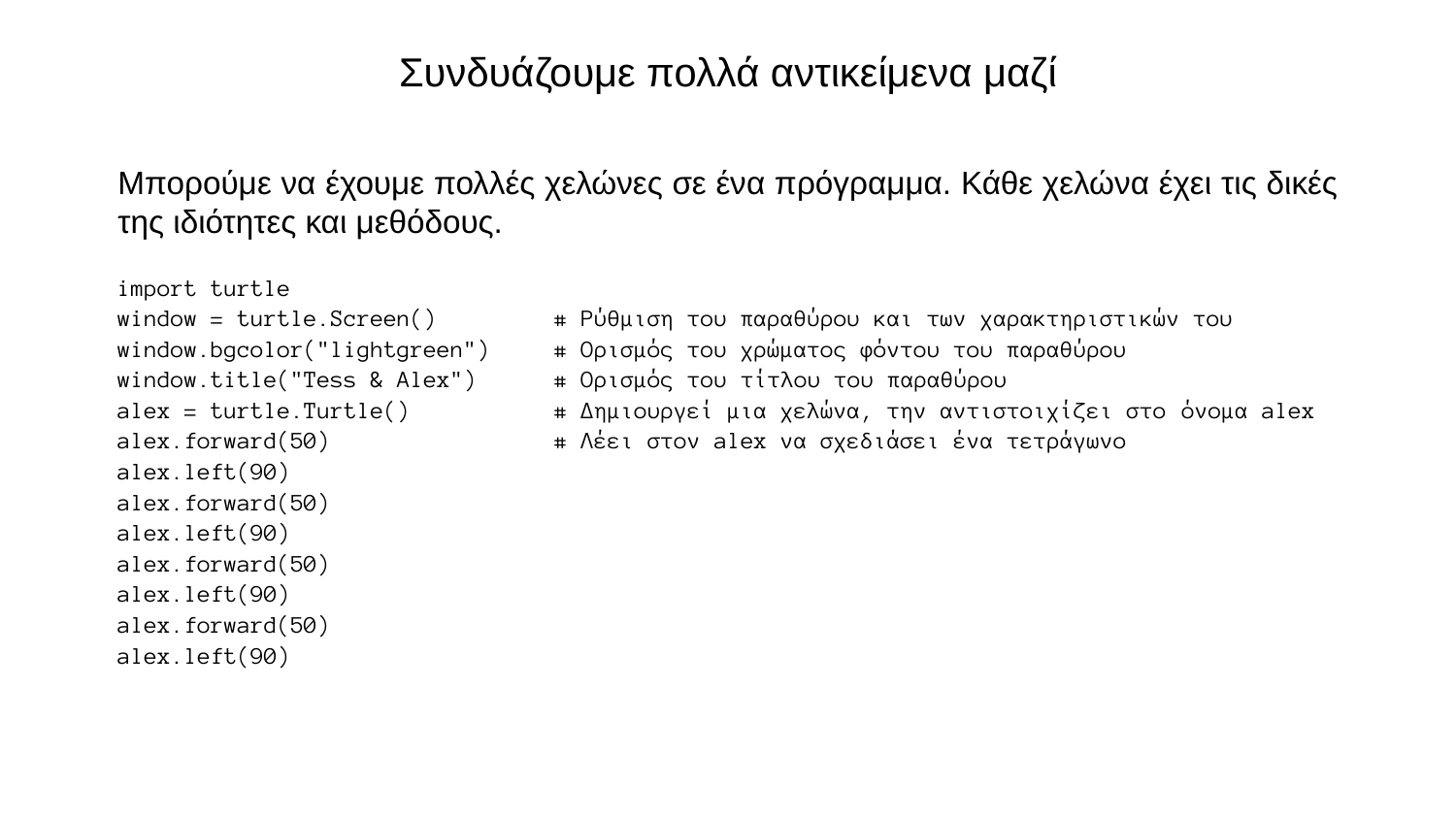

# Συνδυάζουμε πολλά αντικείμενα μαζί
Μπορούμε να έχουμε πολλές χελώνες σε ένα πρόγραμμα. Κάθε χελώνα έχει τις δικές της ιδιότητες και μεθόδους.

import turtle
window = turtle.Screen()	# Ρύθμιση του παραθύρου και των χαρακτηριστικών του
window.bgcolor("lightgreen") 	# Ορισμός του χρώματος φόντου του παραθύρου
window.title("Tess & Alex")	# Ορισμός του τίτλου του παραθύρου
alex = turtle.Turtle() 	# Δημιουργεί μια χελώνα, την αντιστοιχίζει στο όνομα alex
alex.forward(50) 		# Λέει στον alex να σχεδιάσει ένα τετράγωνο
alex.left(90)
alex.forward(50)
alex.left(90)
alex.forward(50)
alex.left(90)
alex.forward(50)
alex.left(90)